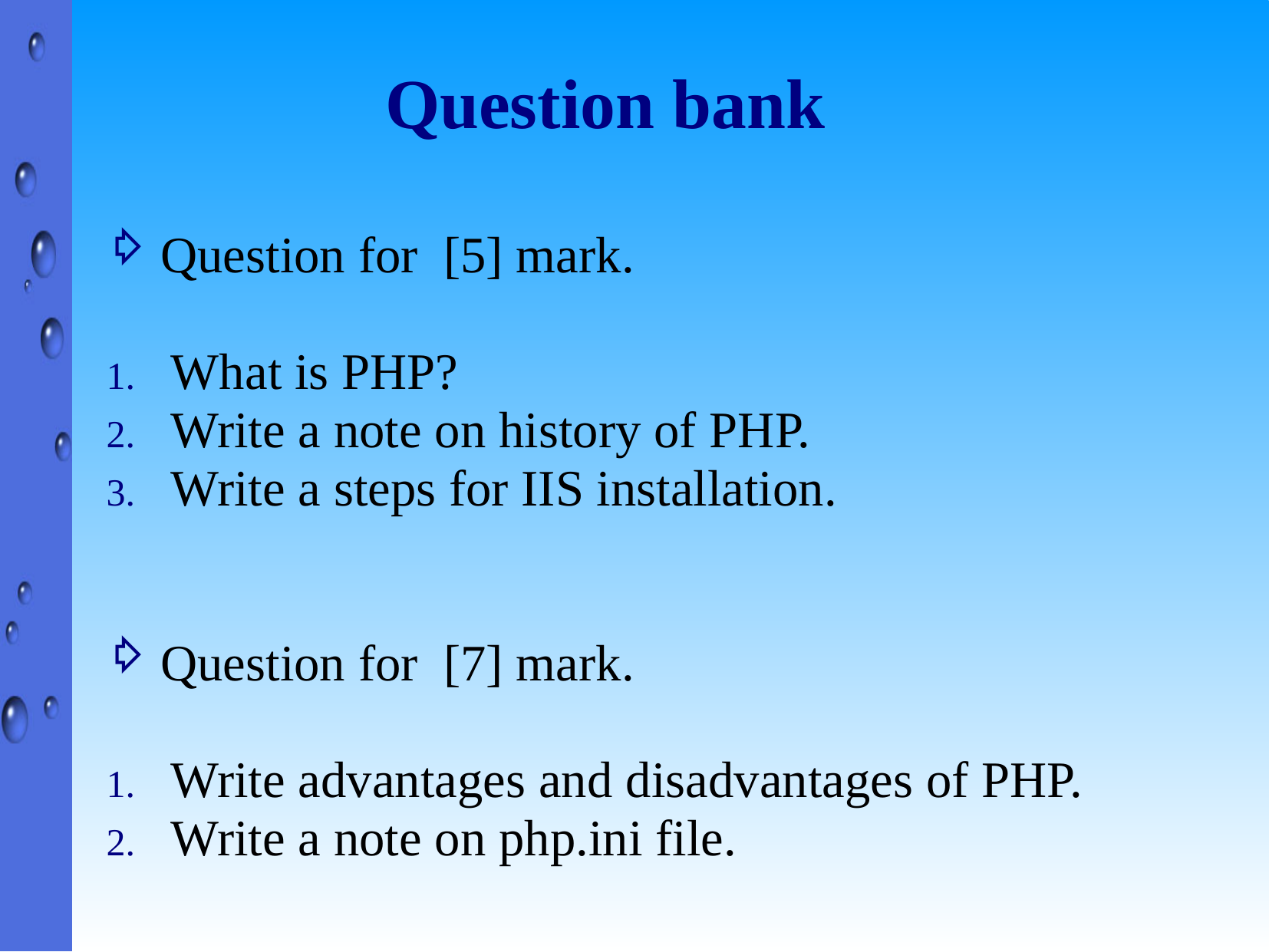

# Question bank
Question for  [5] mark.

What is PHP?
Write a note on history of PHP.
Write a steps for IIS installation.

Question for  [7] mark.

Write advantages and disadvantages of PHP.
Write a note on php.ini file.